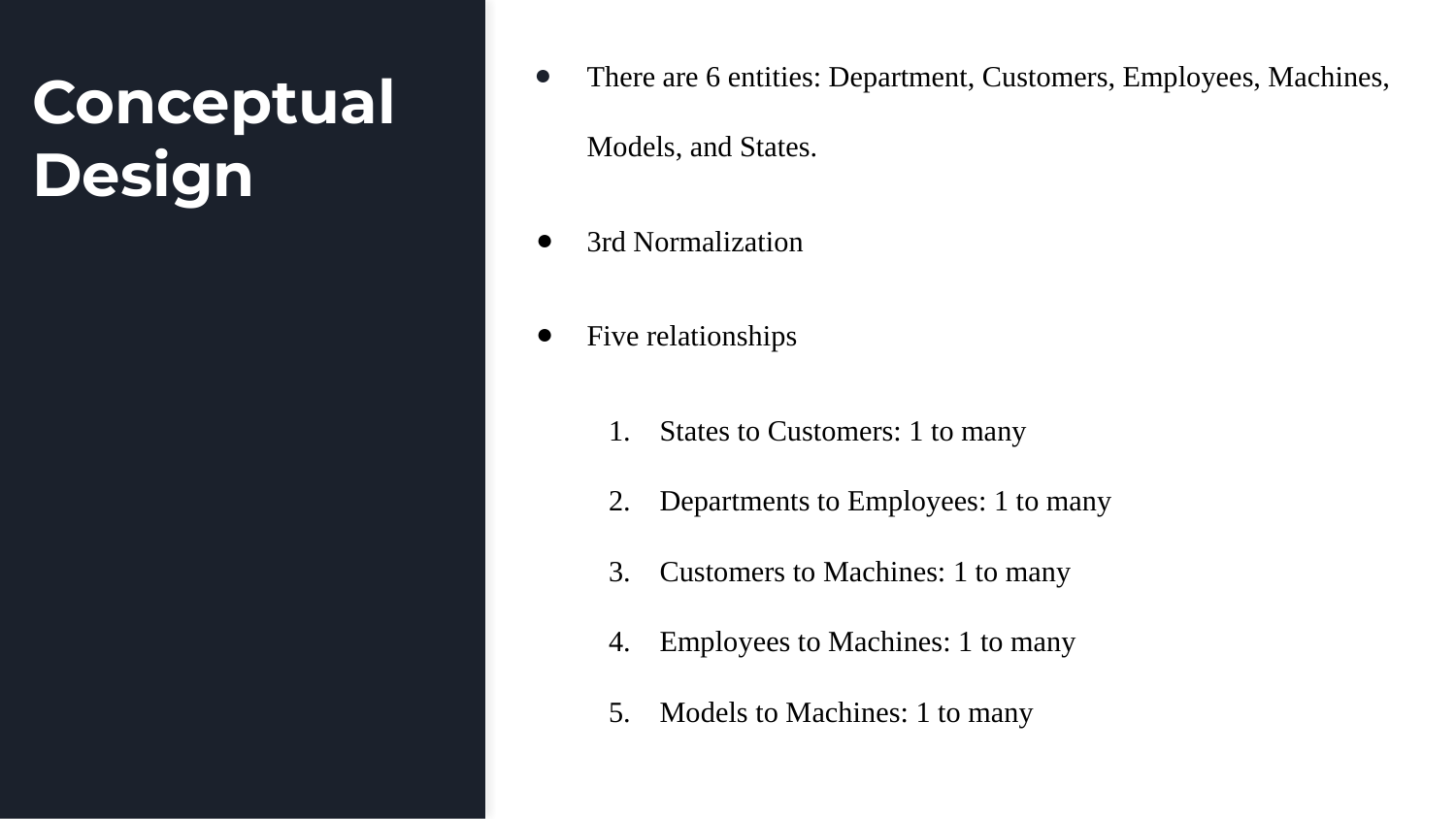

There are 6 entities: Department, Customers, Employees, Machines, Models, and States.
3rd Normalization
Five relationships
States to Customers: 1 to many
Departments to Employees: 1 to many
Customers to Machines: 1 to many
Employees to Machines: 1 to many
Models to Machines: 1 to many

# Conceptual
Design